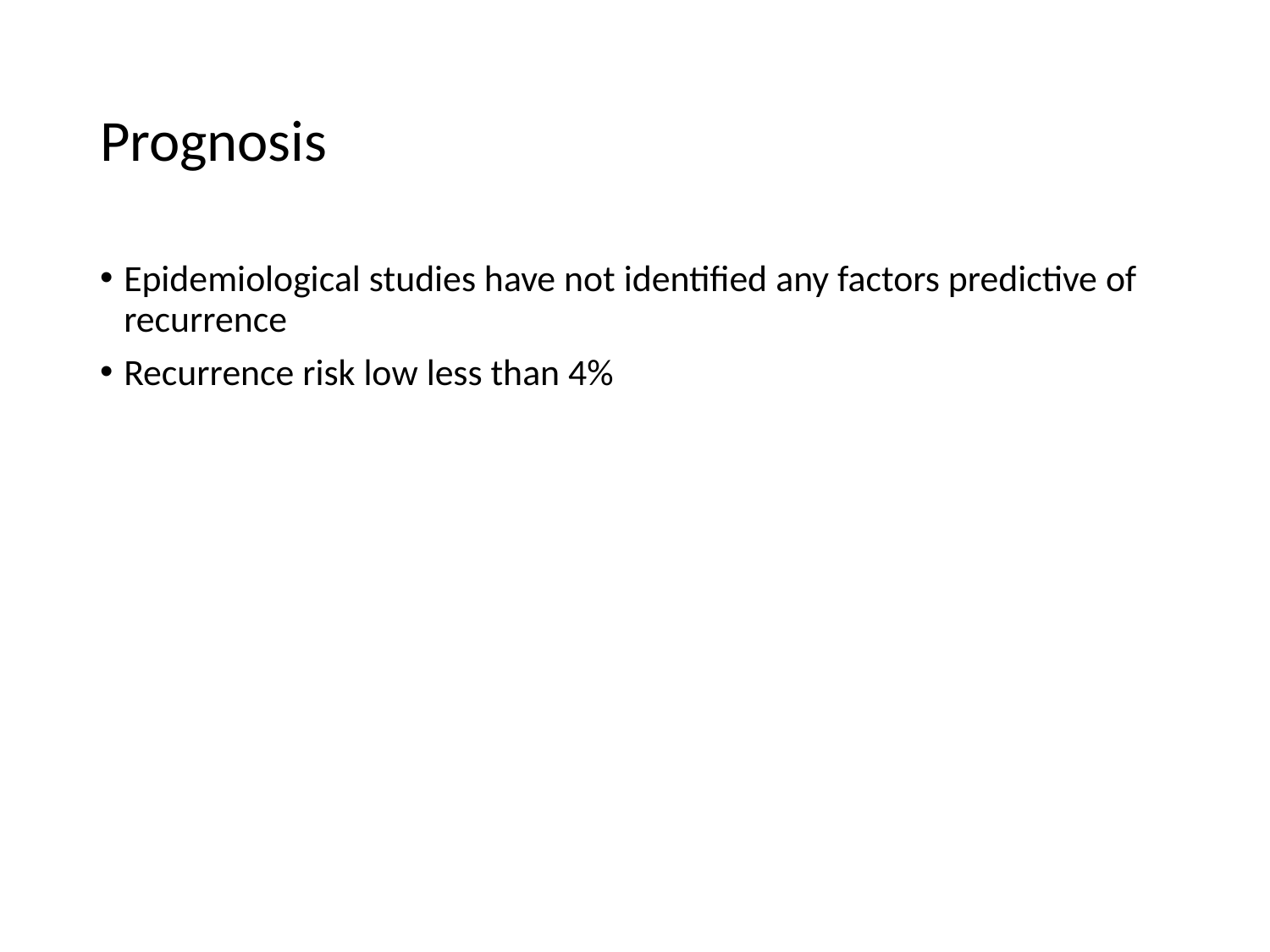

# Prognosis
Epidemiological studies have not identified any factors predictive of recurrence
Recurrence risk low less than 4%